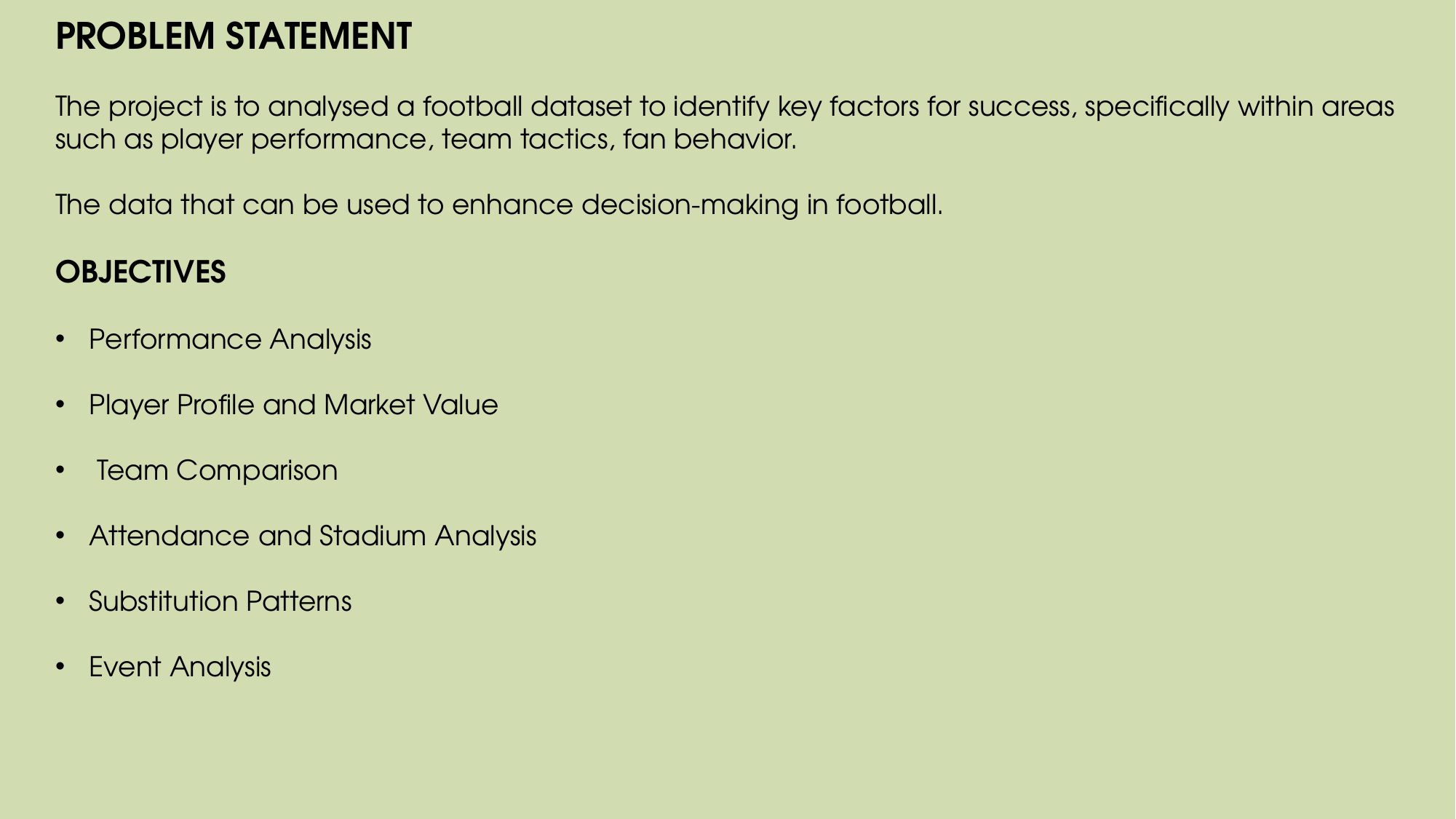

PROBLEM STATEMENT

The project is to analysed a football dataset to identify key factors for success, specifically within areas such as player performance, team tactics, fan behavior.

The data that can be used to enhance decision-making in football.

OBJECTIVES

Performance Analysis

Player Profile and Market Value

 Team Comparison

Attendance and Stadium Analysis

Substitution Patterns

Event Analysis

#